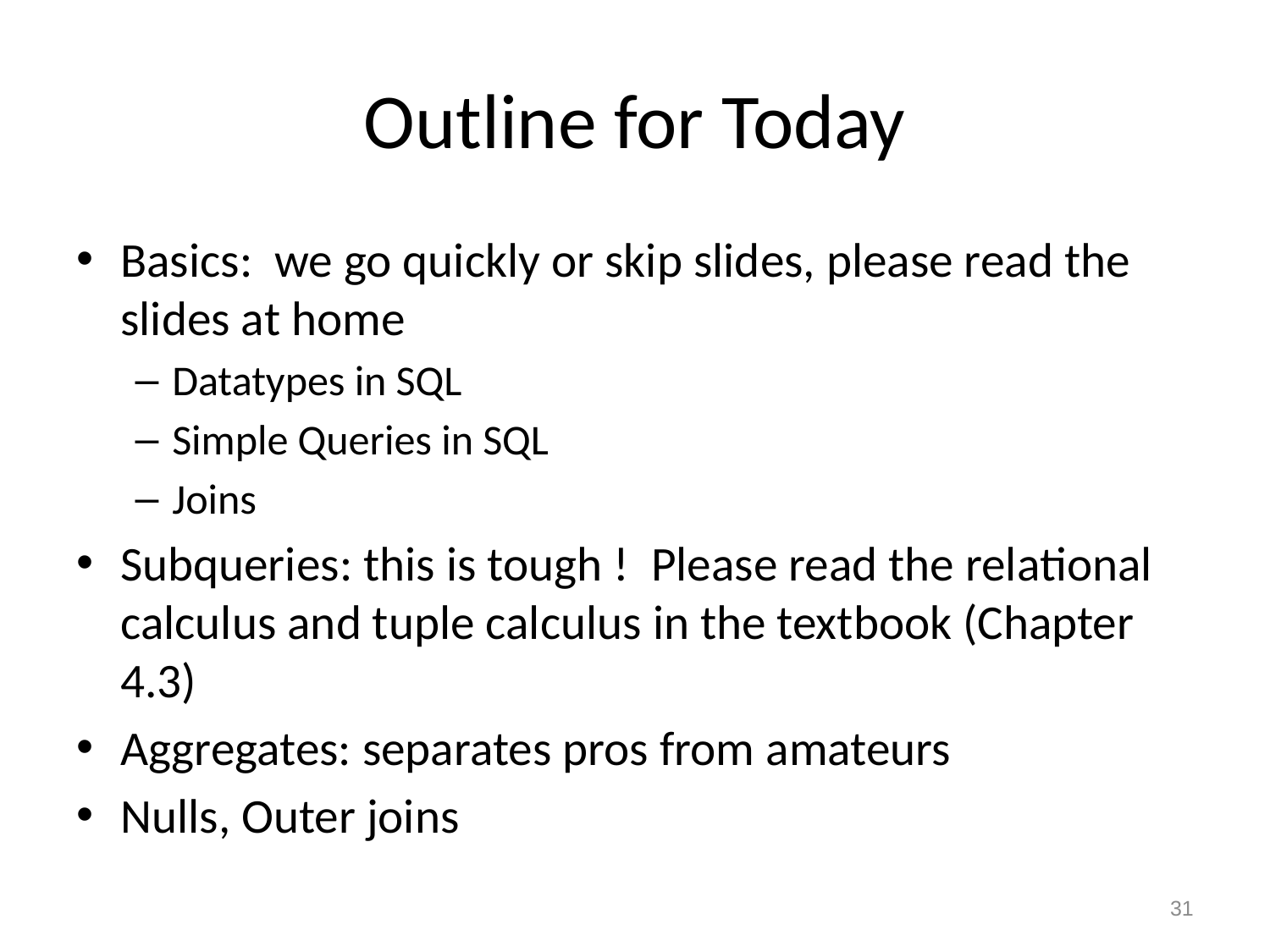

# Outline for Today
Basics:  we go quickly or skip slides, please read the slides at home
Datatypes in SQL
Simple Queries in SQL
Joins
Subqueries: this is tough !  Please read the relational calculus and tuple calculus in the textbook (Chapter 4.3)
Aggregates: separates pros from amateurs
Nulls, Outer joins

31